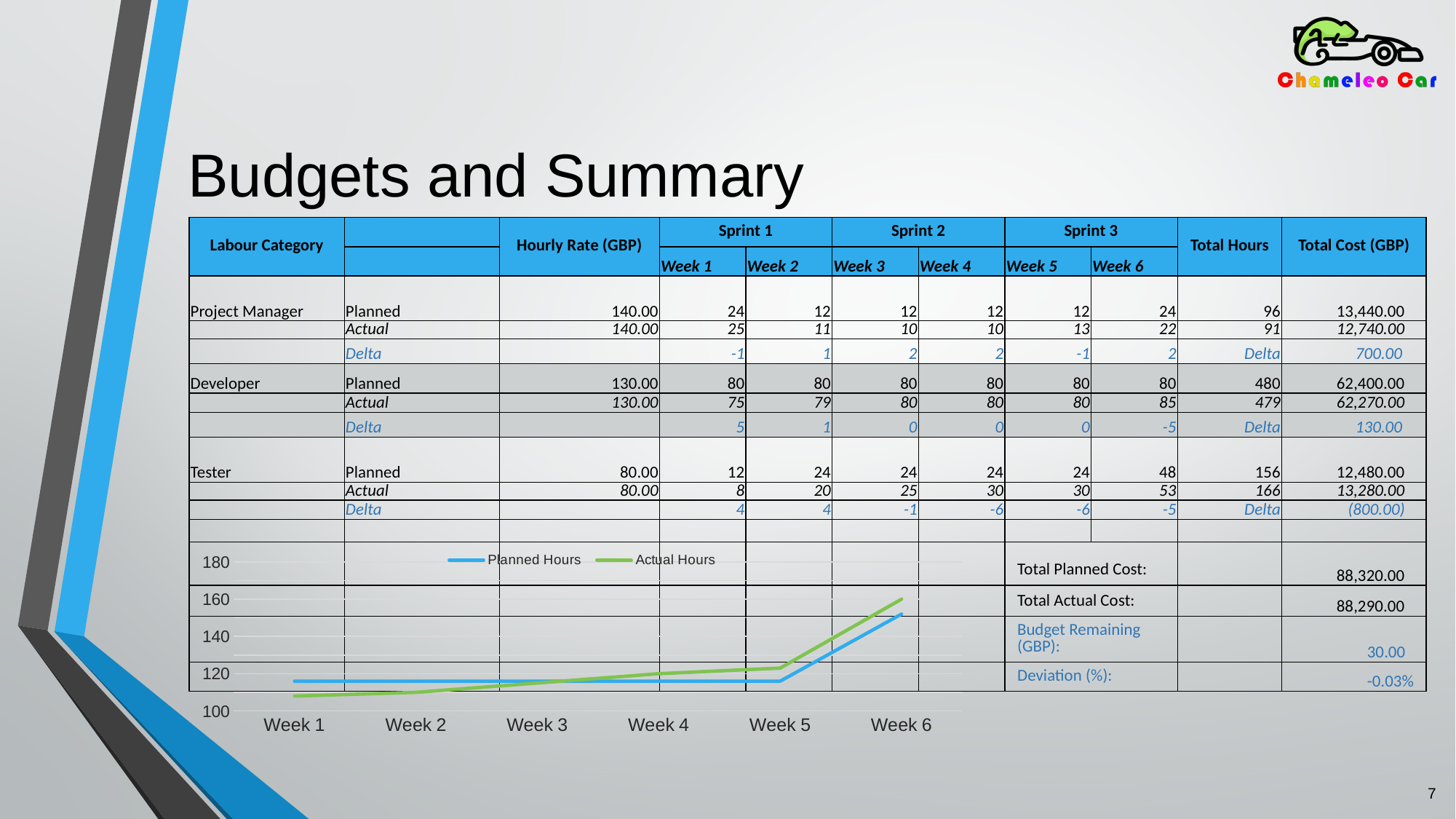

# Budgets and Summary
| Labour Category |  | Hourly Rate (GBP) | Sprint 1 |  | Sprint 2 |  | Sprint 3 |  | Total Hours | Total Cost (GBP) |
| --- | --- | --- | --- | --- | --- | --- | --- | --- | --- | --- |
|  |  |  | Week 1 | Week 2 | Week 3 | Week 4 | Week 5 | Week 6 |  |  |
| Project Manager | Planned | 140.00 | 24 | 12 | 12 | 12 | 12 | 24 | 96 | 13,440.00 |
|  | Actual | 140.00 | 25 | 11 | 10 | 10 | 13 | 22 | 91 | 12,740.00 |
|  | Delta |  | -1 | 1 | 2 | 2 | -1 | 2 | Delta | 700.00 |
| Developer | Planned | 130.00 | 80 | 80 | 80 | 80 | 80 | 80 | 480 | 62,400.00 |
|  | Actual | 130.00 | 75 | 79 | 80 | 80 | 80 | 85 | 479 | 62,270.00 |
|  | Delta |  | 5 | 1 | 0 | 0 | 0 | -5 | Delta | 130.00 |
| Tester | Planned | 80.00 | 12 | 24 | 24 | 24 | 24 | 48 | 156 | 12,480.00 |
|  | Actual | 80.00 | 8 | 20 | 25 | 30 | 30 | 53 | 166 | 13,280.00 |
|  | Delta |  | 4 | 4 | -1 | -6 | -6 | -5 | Delta | (800.00) |
|  |  |  |  |  |  |  |  |  |  |  |
|  |  |  |  |  |  |  | Total Planned Cost: |  |  | 88,320.00 |
|  |  |  |  |  |  |  | Total Actual Cost: |  |  | 88,290.00 |
|  |  |  |  |  |  |  | Budget Remaining (GBP): |  |  | 30.00 |
|  |  |  |  |  |  |  | Deviation (%): |  |  | -0.03% |

### Chart

| Category | Planned Hours | Actual Hours |
|---|---|---|
| Week 1 | 116.0 | 108.0 |
| Week 2 | 116.0 | 110.0 |
| Week 3 | 116.0 | 115.0 |
| Week 4 | 116.0 | 120.0 |
| Week 5 | 116.0 | 123.0 |
| Week 6 | 152.0 | 160.0 |
7